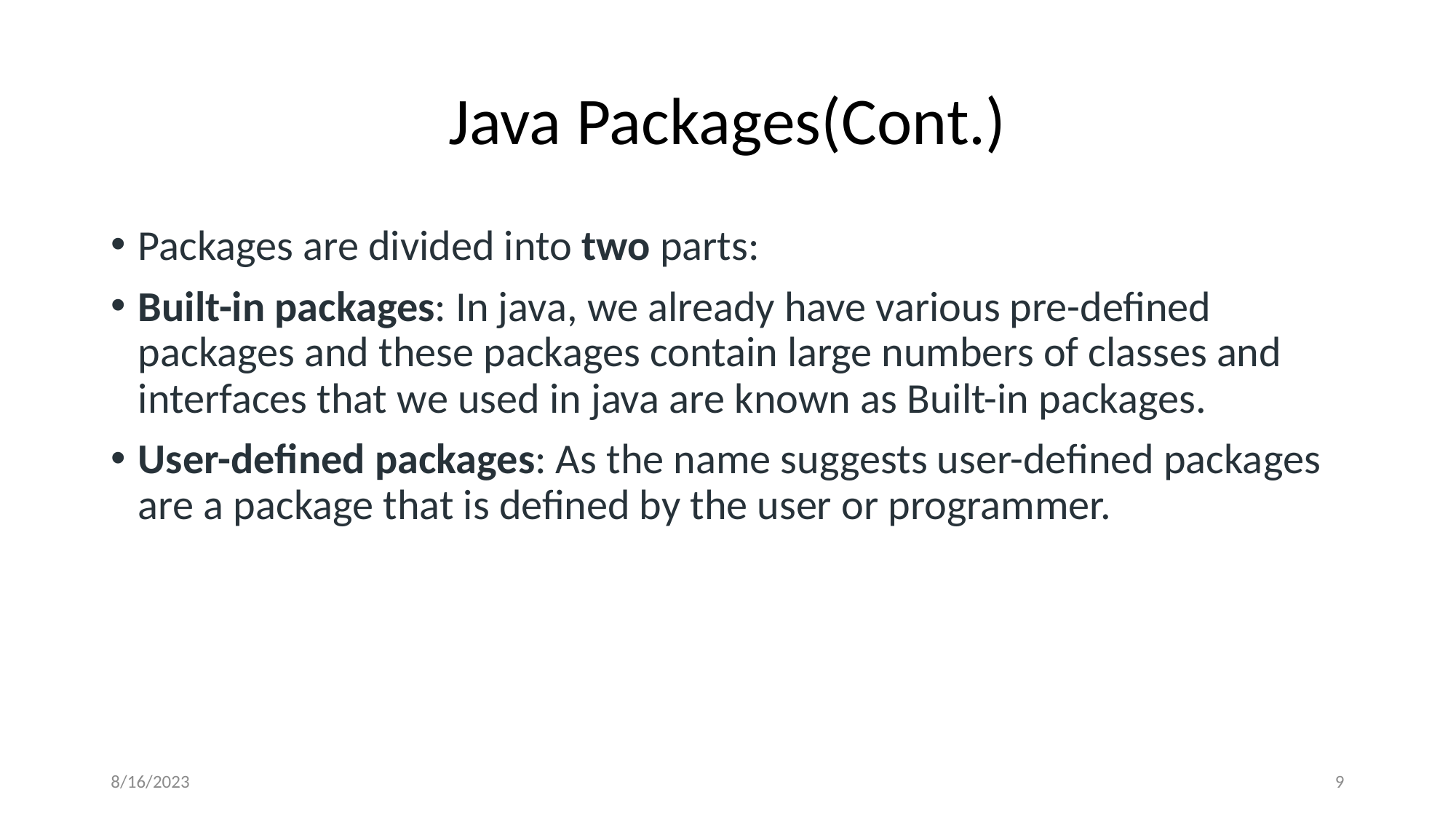

# Java Packages(Cont.)
Packages are divided into two parts:
Built-in packages: In java, we already have various pre-defined packages and these packages contain large numbers of classes and interfaces that we used in java are known as Built-in packages.
User-defined packages: As the name suggests user-defined packages are a package that is defined by the user or programmer.

8/16/2023
9